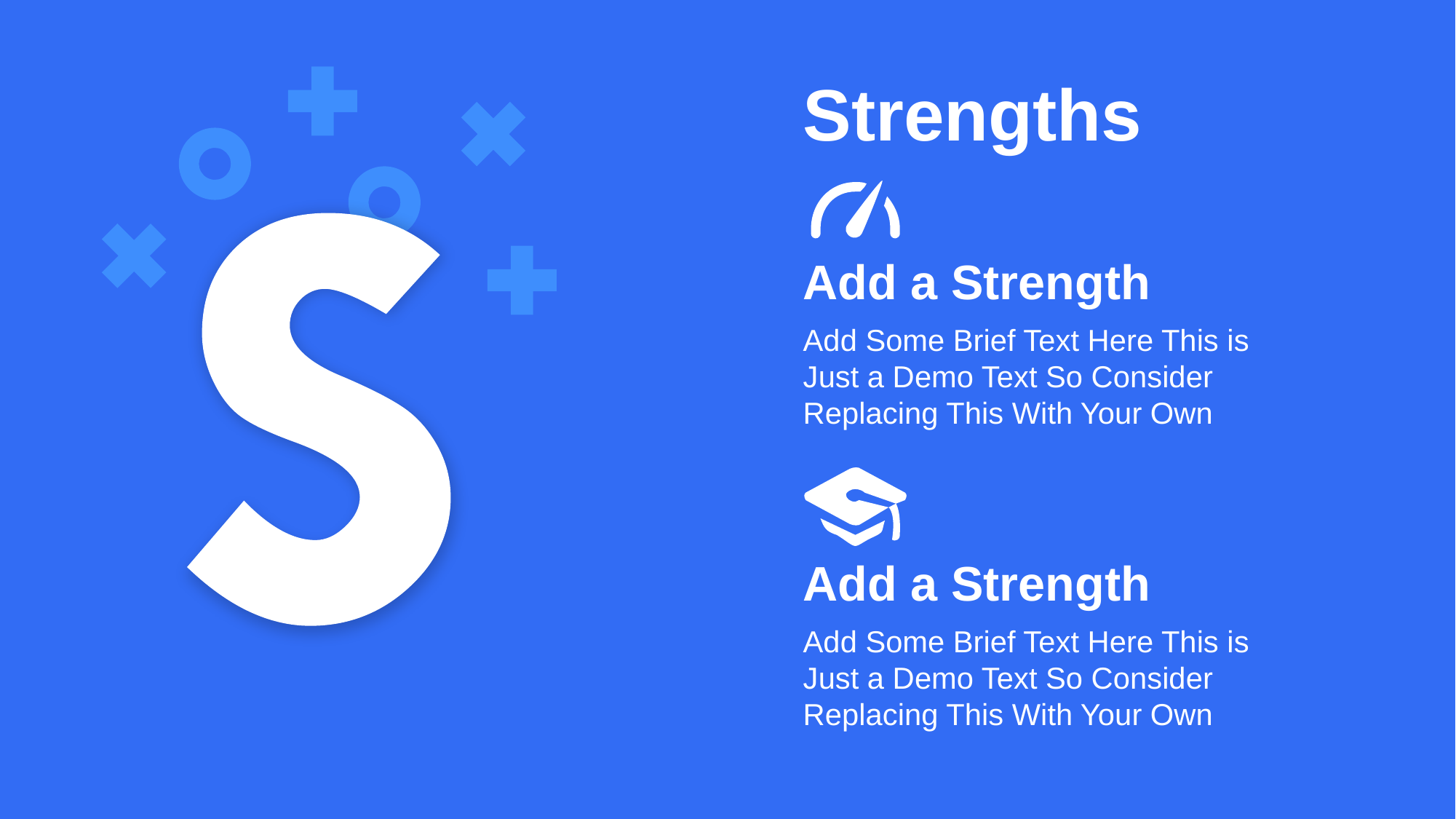

Strengths

Add a Strength
Add Some Brief Text Here This is Just a Demo Text So Consider Replacing This With Your Own

Add a Strength
Add Some Brief Text Here This is Just a Demo Text So Consider Replacing This With Your Own